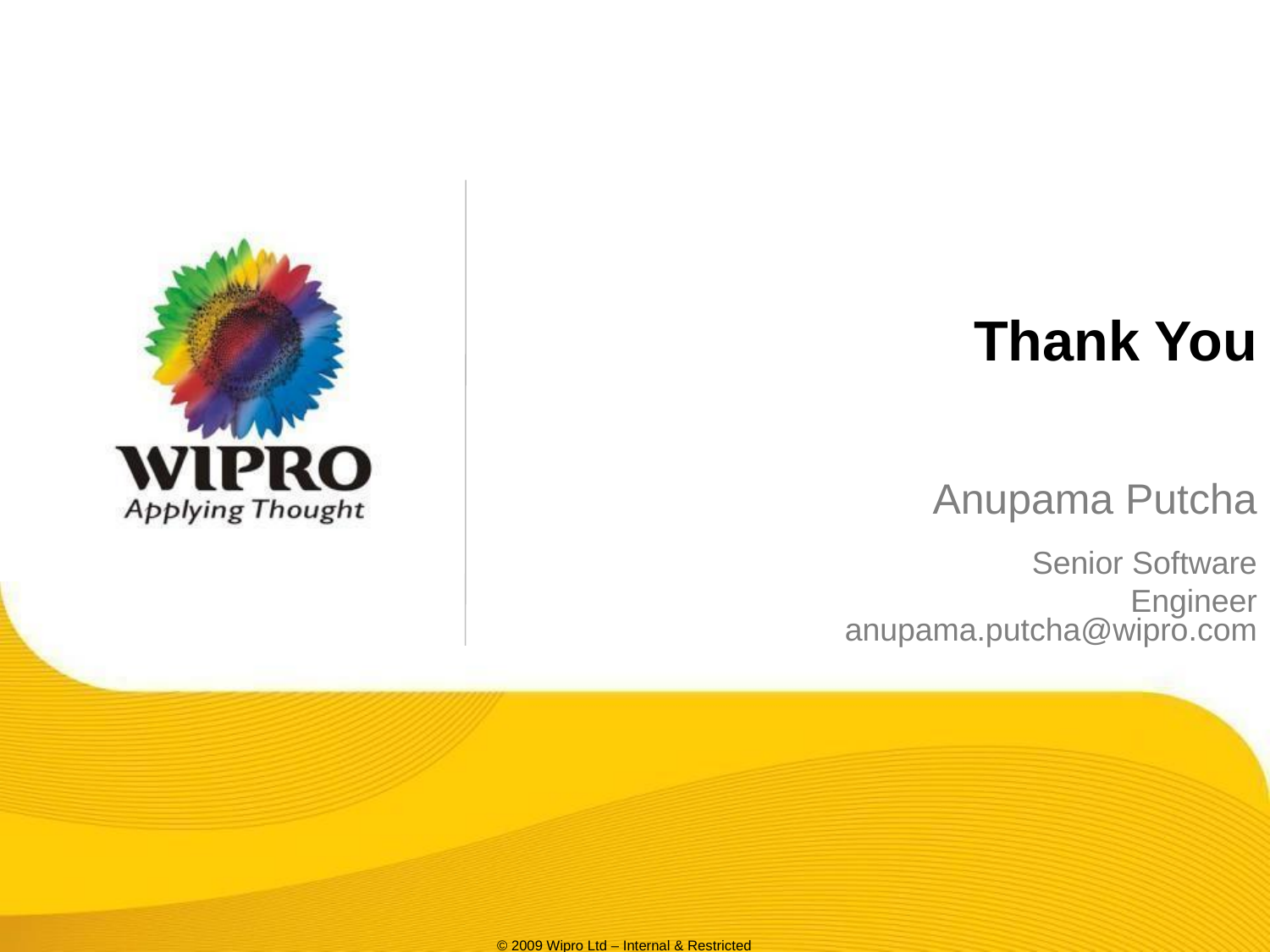

Thank You
Anupama Putcha
Senior Software Engineer
anupama.putcha@wipro.com